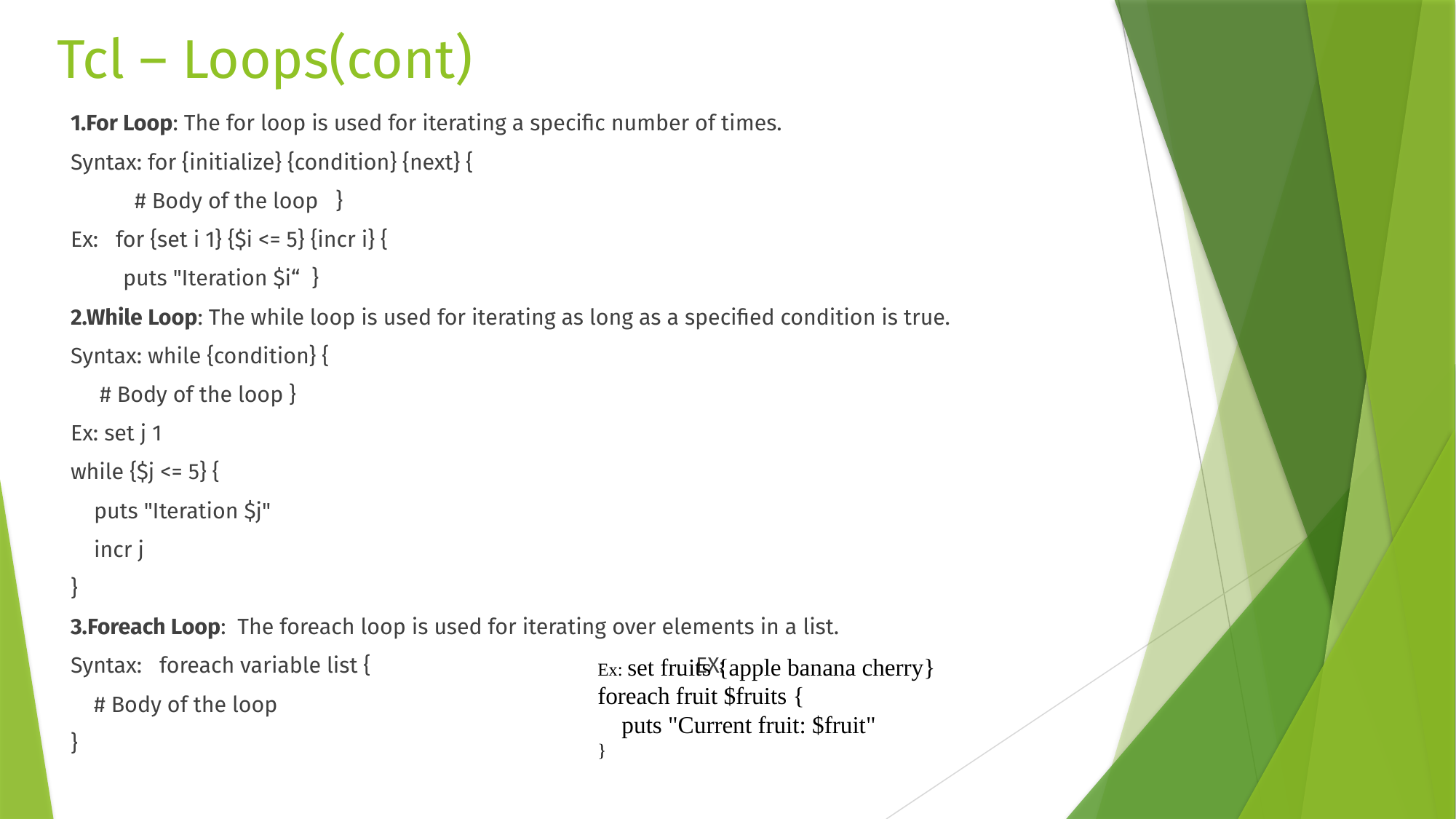

# Tcl – Loops(cont)
1.For Loop: The for loop is used for iterating a specific number of times.
Syntax: for {initialize} {condition} {next} {
           # Body of the loop   }
Ex:   for {set i 1} {$i <= 5} {incr i} {
         puts "Iteration $i“  }
2.While Loop: The while loop is used for iterating as long as a specified condition is true.
Syntax: while {condition} {
     # Body of the loop }
Ex: set j 1
while {$j <= 5} {
    puts "Iteration $j"
    incr j
}
3.Foreach Loop:  The foreach loop is used for iterating over elements in a list.
Syntax:   foreach variable list {                                                        EX:
    # Body of the loop
}

Ex: set fruits {apple banana cherry}
foreach fruit $fruits {
    puts "Current fruit: $fruit"
}